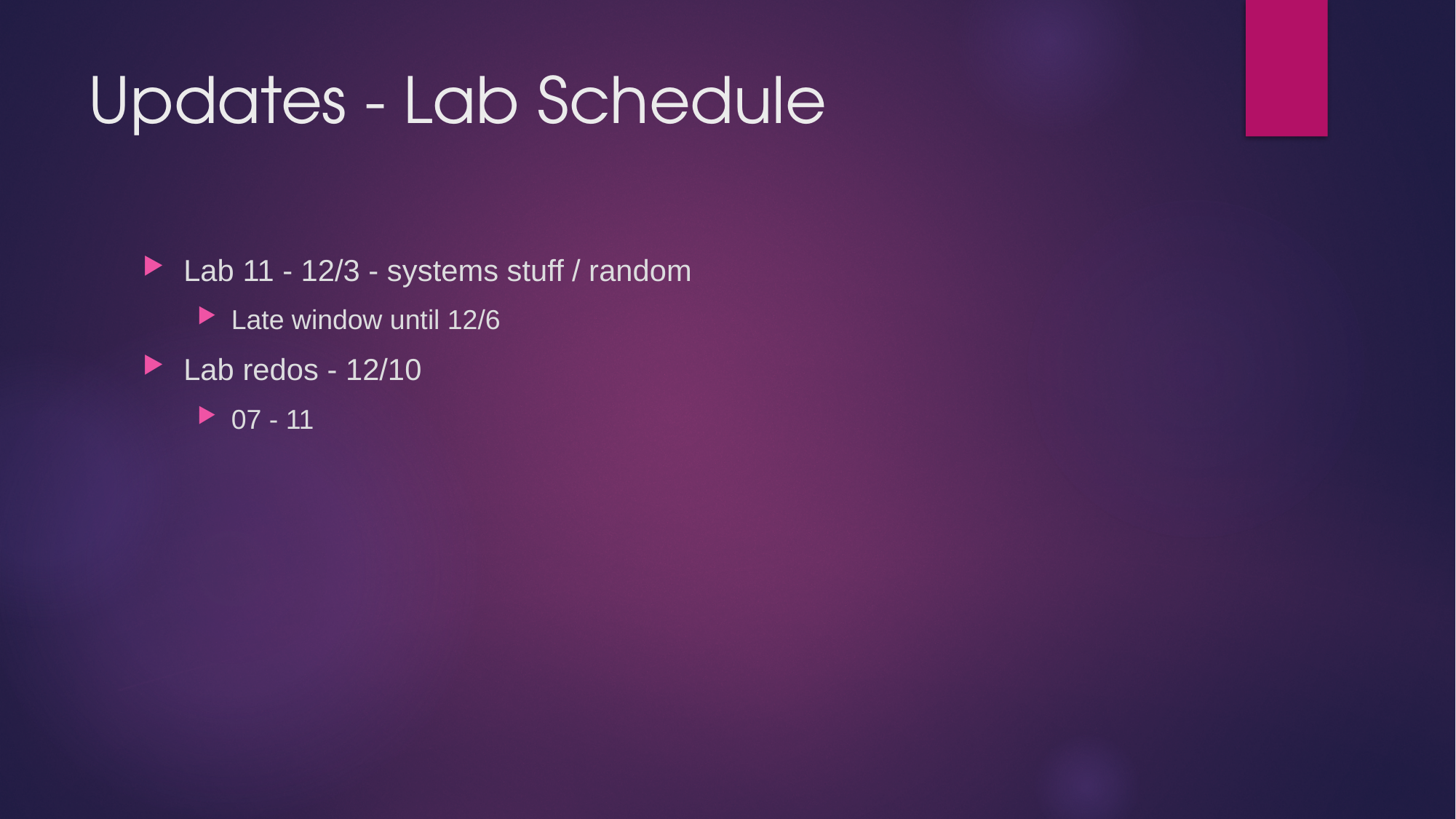

# Updates - Lab Schedule
Lab 11 - 12/3 - systems stuff / random
Late window until 12/6
Lab redos - 12/10
07 - 11